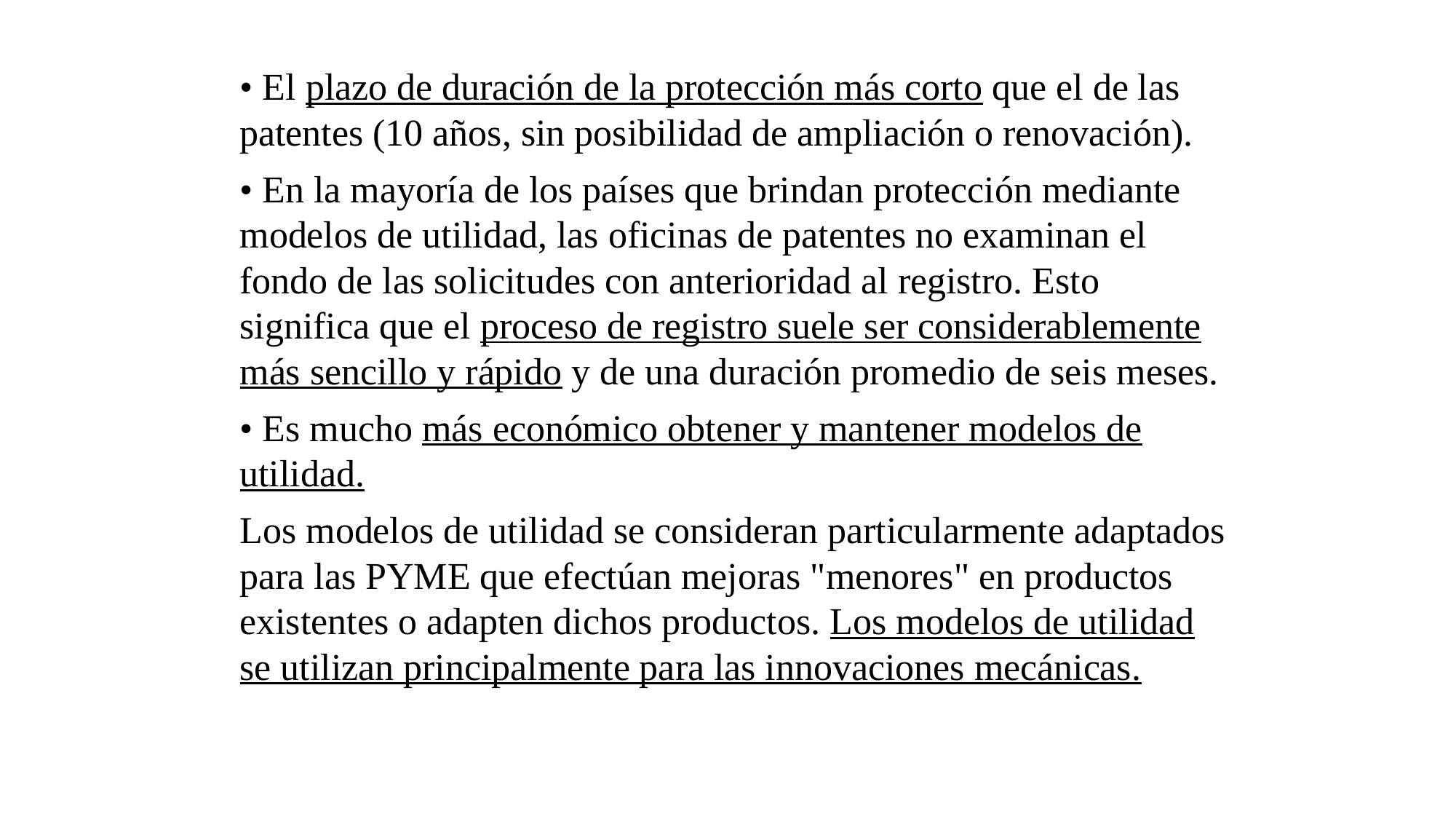

• El plazo de duración de la protección más corto que el de las patentes (10 años, sin posibilidad de ampliación o renovación).
• En la mayoría de los países que brindan protección mediante modelos de utilidad, las oficinas de patentes no examinan el fondo de las solicitudes con anterioridad al registro. Esto significa que el proceso de registro suele ser considerablemente más sencillo y rápido y de una duración promedio de seis meses.
• Es mucho más económico obtener y mantener modelos de utilidad.
Los modelos de utilidad se consideran particularmente adaptados para las PYME que efectúan mejoras "menores" en productos existentes o adapten dichos productos. Los modelos de utilidad se utilizan principalmente para las innovaciones mecánicas.